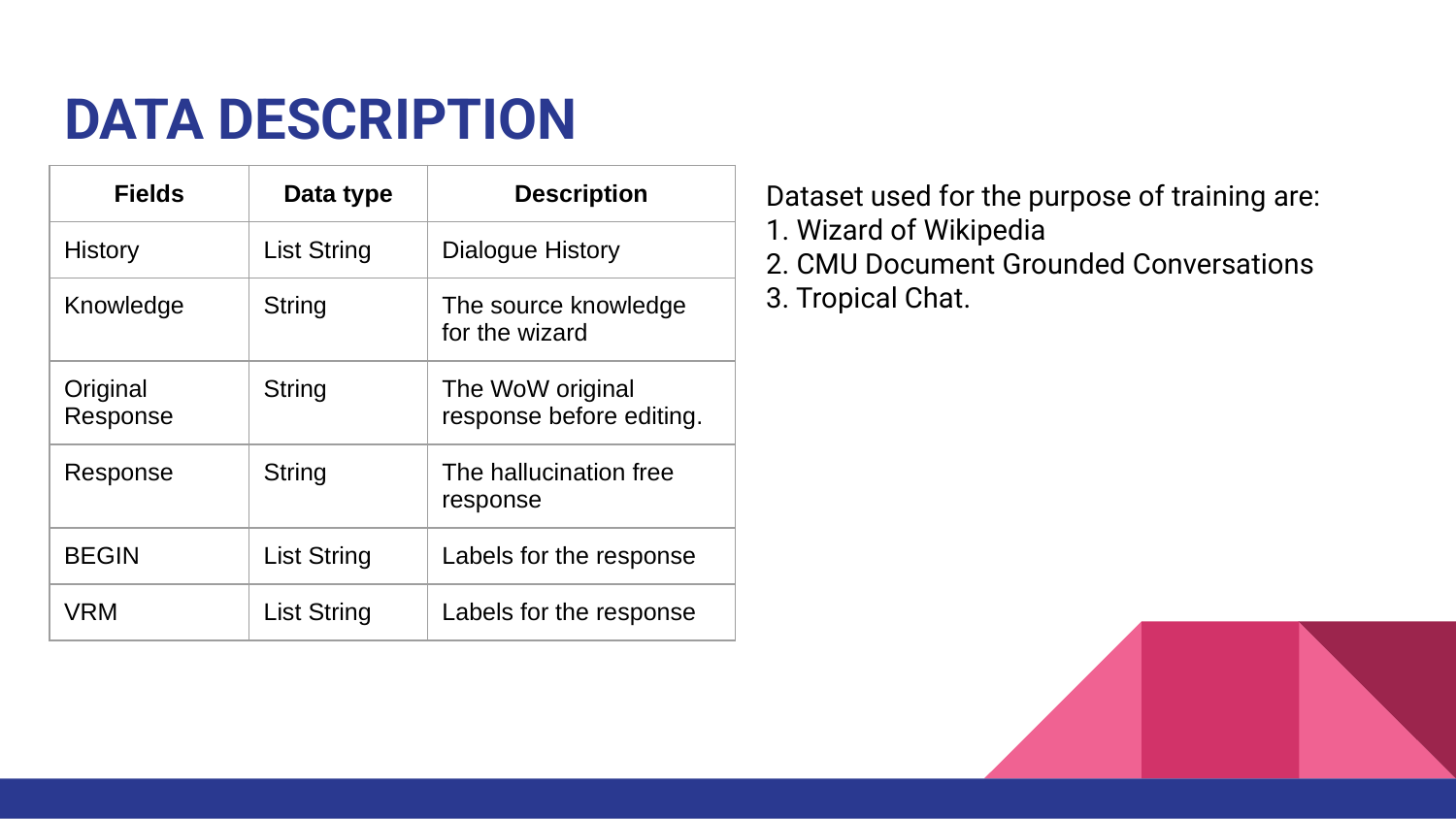

# DATA DESCRIPTION
Dataset used for the purpose of training are:
1. Wizard of Wikipedia
2. CMU Document Grounded Conversations
3. Tropical Chat.
| Fields | Data type | Description |
| --- | --- | --- |
| History | List String | Dialogue History |
| Knowledge | String | The source knowledge for the wizard |
| Original Response | String | The WoW original response before editing. |
| Response | String | The hallucination free response |
| BEGIN | List String | Labels for the response |
| VRM | List String | Labels for the response |